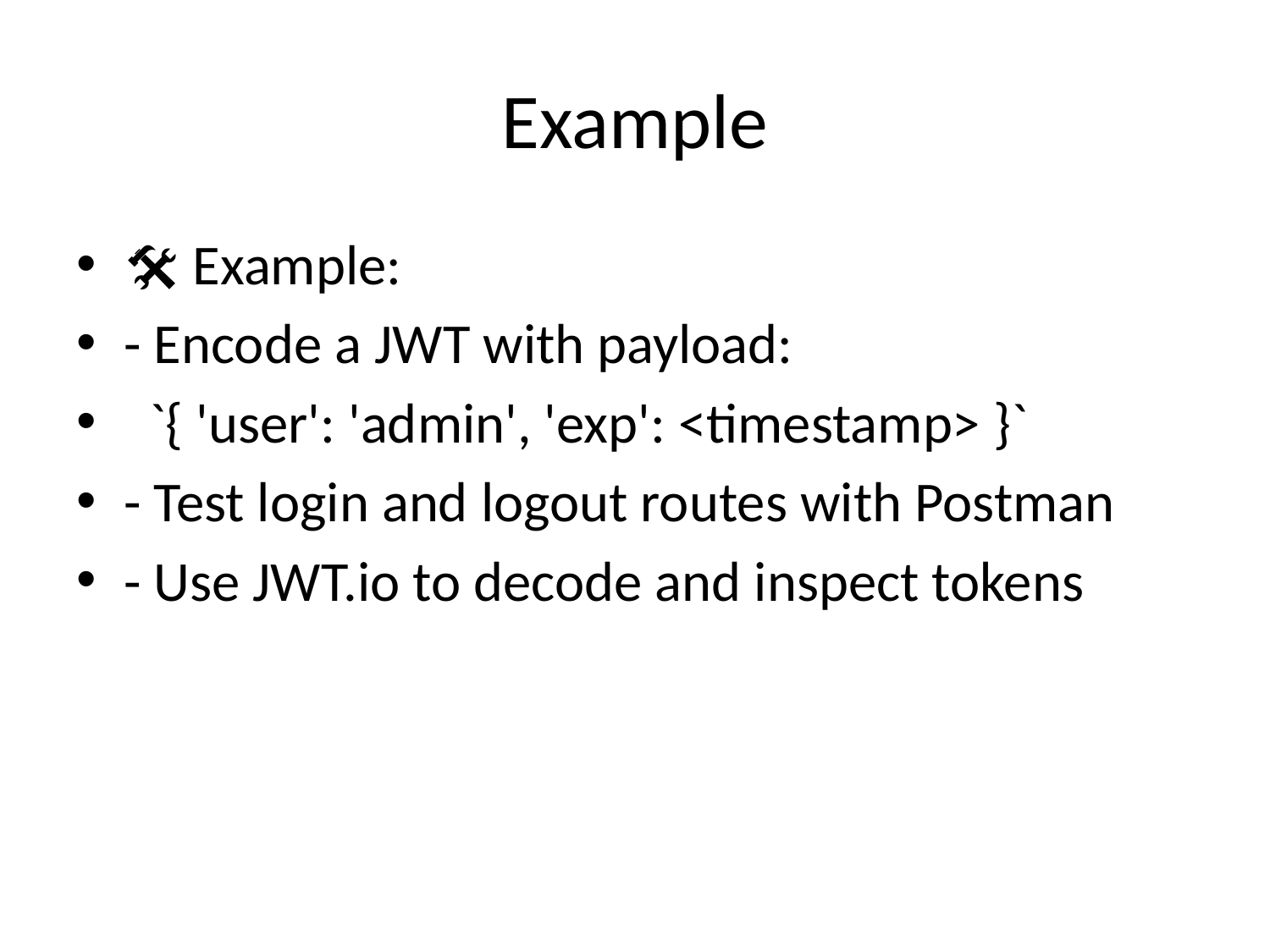

# Example
🛠️ Example:
- Encode a JWT with payload:
  `{ 'user': 'admin', 'exp': <timestamp> }`
- Test login and logout routes with Postman
- Use JWT.io to decode and inspect tokens